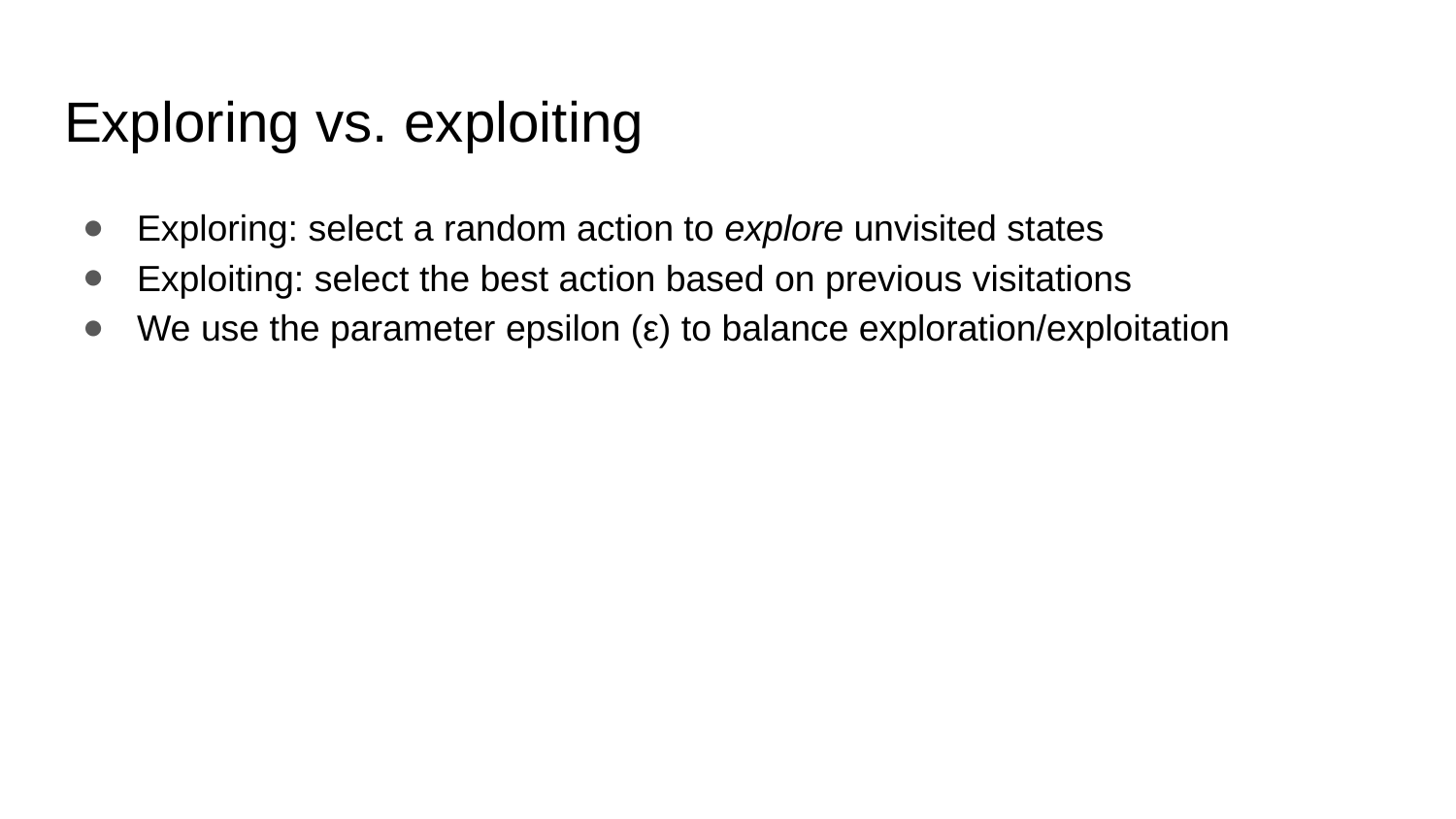

# Exploring vs. exploiting
Exploring: select a random action to explore unvisited states
Exploiting: select the best action based on previous visitations
We use the parameter epsilon (ε) to balance exploration/exploitation